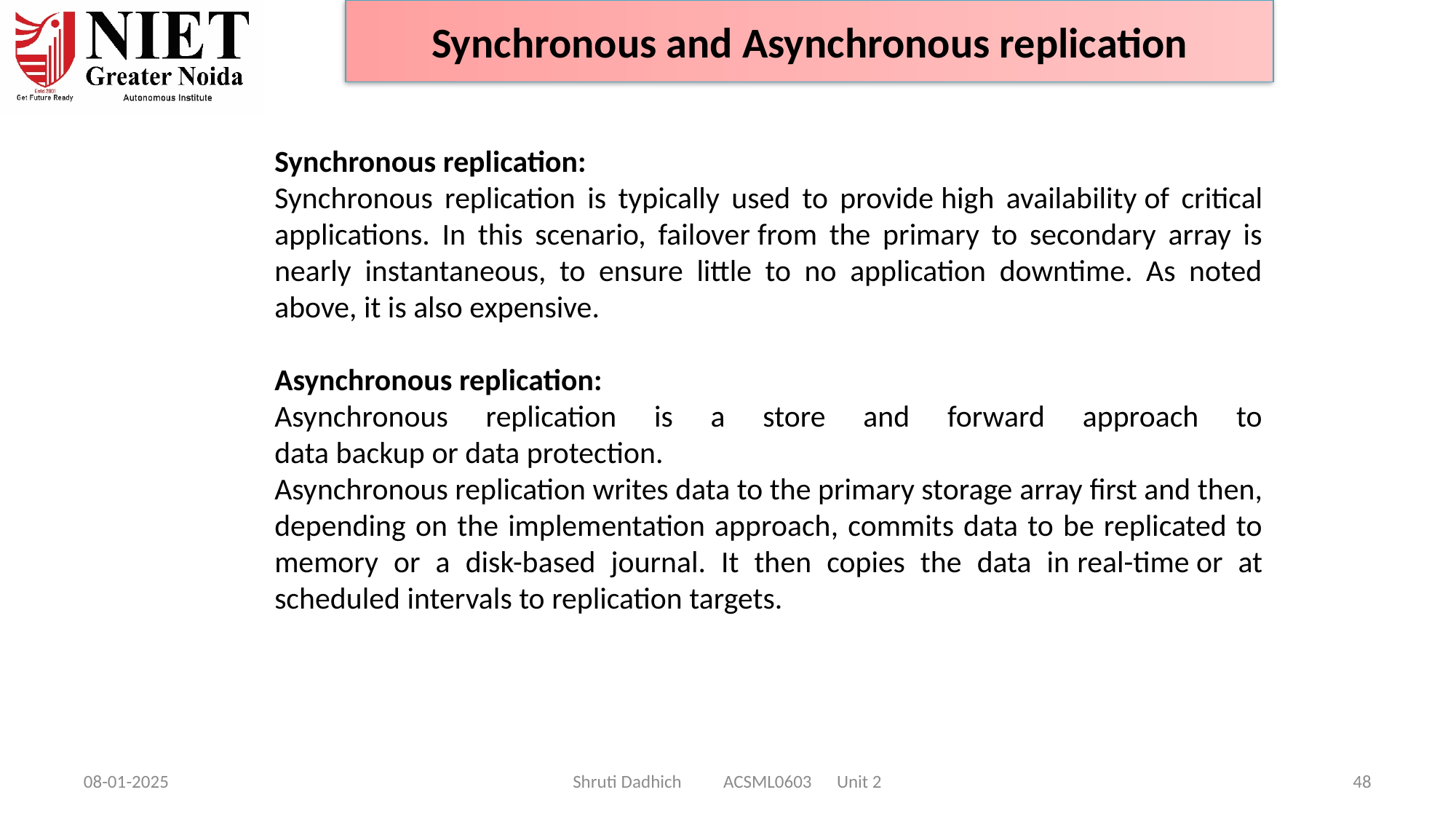

Synchronous and Asynchronous replication
Synchronous replication:
Synchronous replication is typically used to provide high availability of critical applications. In this scenario, failover from the primary to secondary array is nearly instantaneous, to ensure little to no application downtime. As noted above, it is also expensive.

Asynchronous replication:
Asynchronous replication is a store and forward approach to data backup or data protection.
Asynchronous replication writes data to the primary storage array first and then, depending on the implementation approach, commits data to be replicated to memory or a disk-based journal. It then copies the data in real-time or at scheduled intervals to replication targets.

08-01-2025
Shruti Dadhich          ACSML0603      Unit 2
48